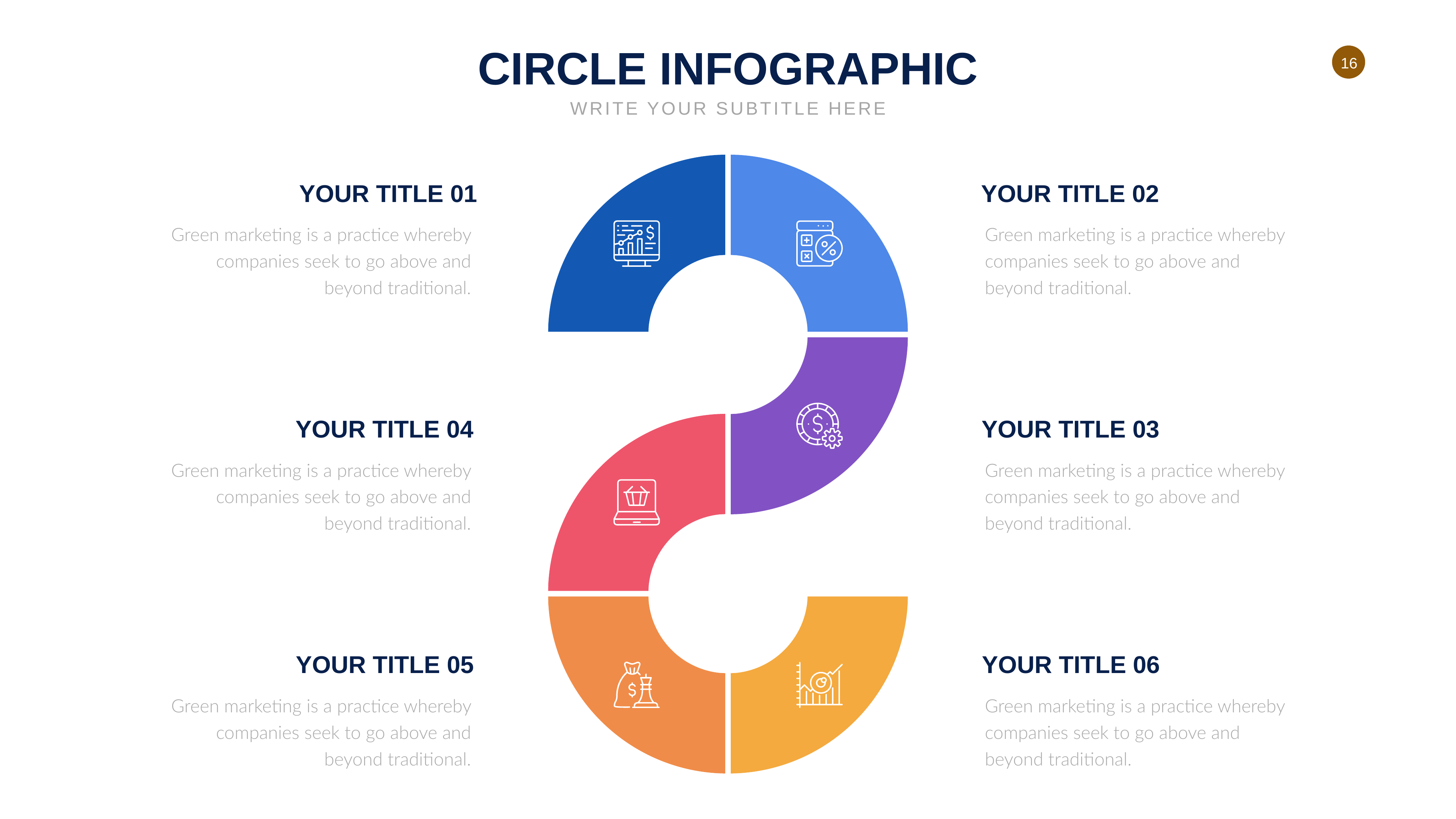

CIRCLE INFOGRAPHIC
WRITE YOUR SUBTITLE HERE

YOUR TITLE 01
YOUR TITLE 02
Green marketing is a practice whereby companies seek to go above and beyond traditional.
Green marketing is a practice whereby companies seek to go above and beyond traditional.

YOUR TITLE 04
YOUR TITLE 03

Green marketing is a practice whereby companies seek to go above and beyond traditional.
Green marketing is a practice whereby companies seek to go above and beyond traditional.

YOUR TITLE 05
YOUR TITLE 06

Green marketing is a practice whereby companies seek to go above and beyond traditional.
Green marketing is a practice whereby companies seek to go above and beyond traditional.